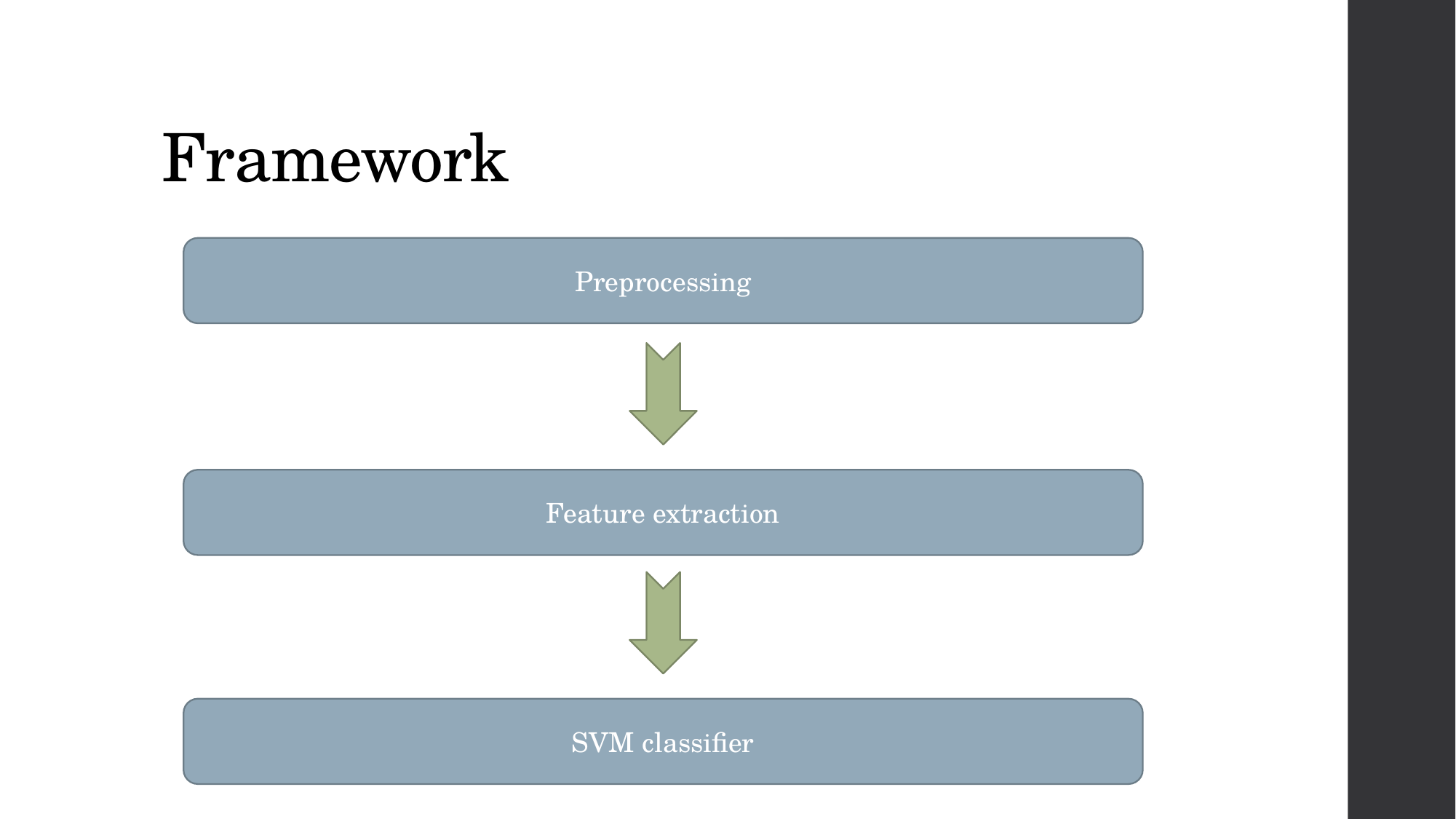

# Framework
Preprocessing

Feature extraction

SVM classifier